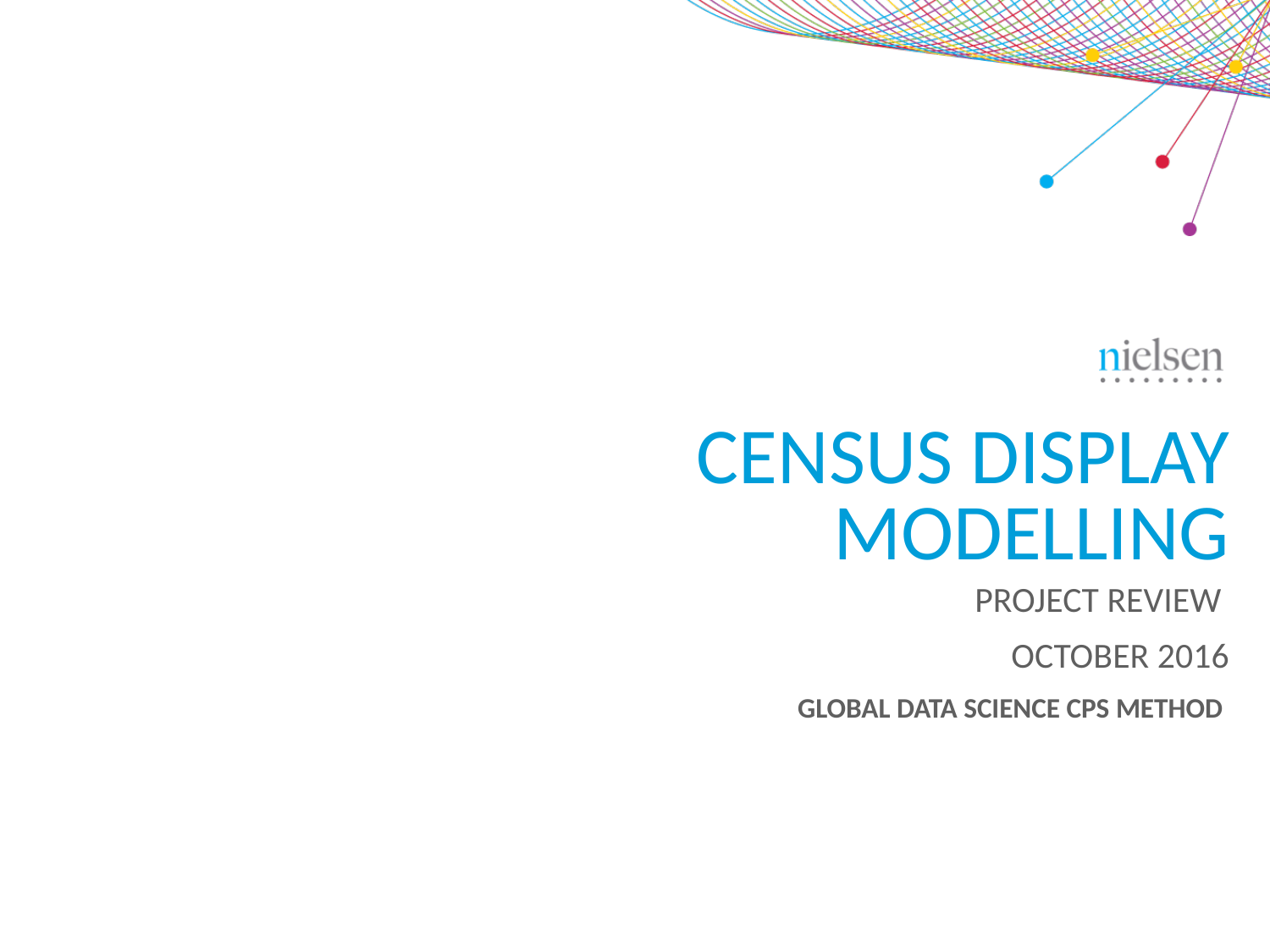

# Census display modelling
Project Review
October 2016
Global Data science CPS method